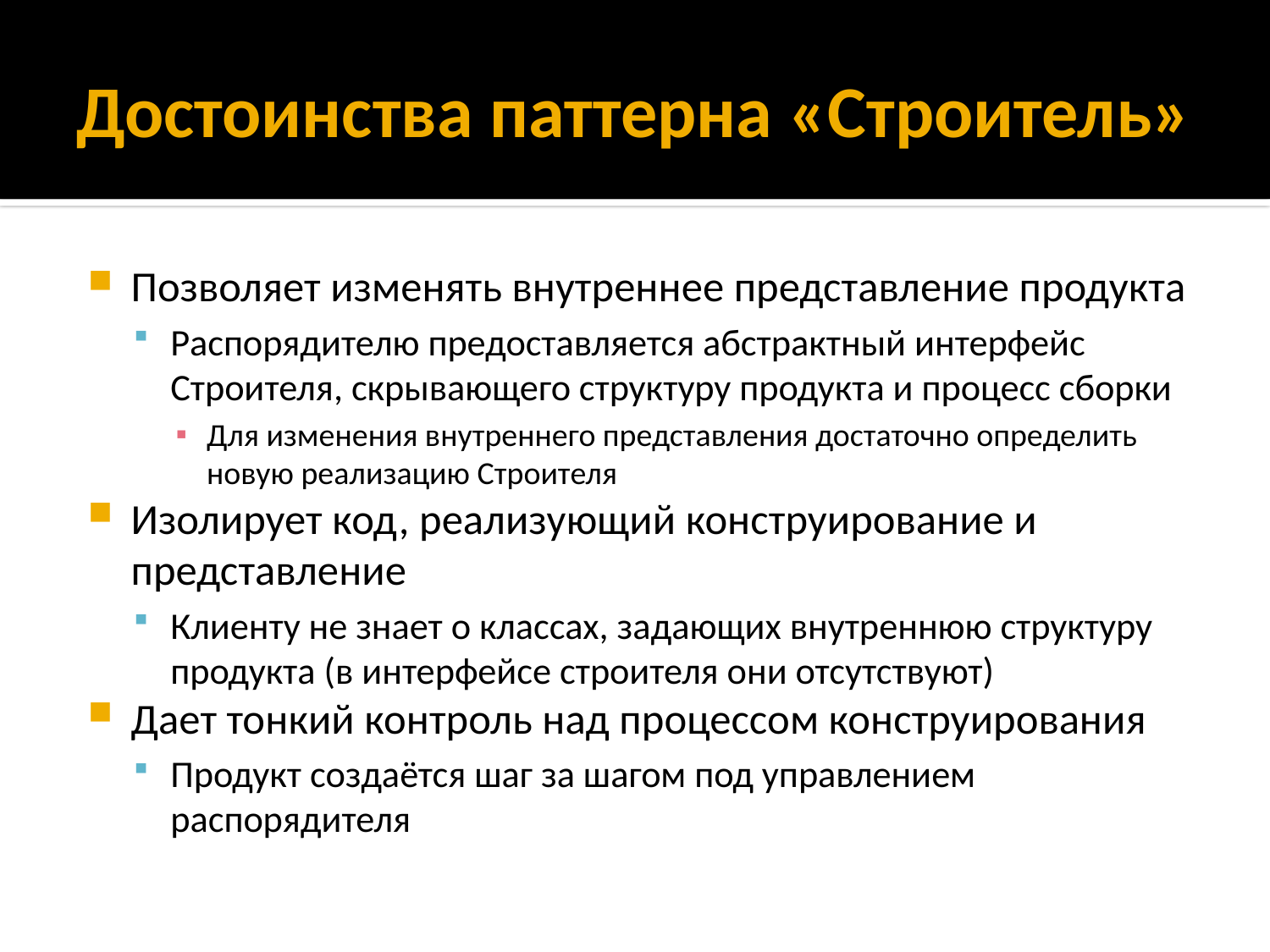

# Достоинства паттерна «Строитель»
Позволяет изменять внутреннее представление продукта
Распорядителю предоставляется абстрактный интерфейс Строителя, скрывающего структуру продукта и процесс сборки
Для изменения внутреннего представления достаточно определить новую реализацию Строителя
Изолирует код, реализующий конструирование и представление
Клиенту не знает о классах, задающих внутреннюю структуру продукта (в интерфейсе строителя они отсутствуют)
Дает тонкий контроль над процессом конструирования
Продукт создаётся шаг за шагом под управлением распорядителя